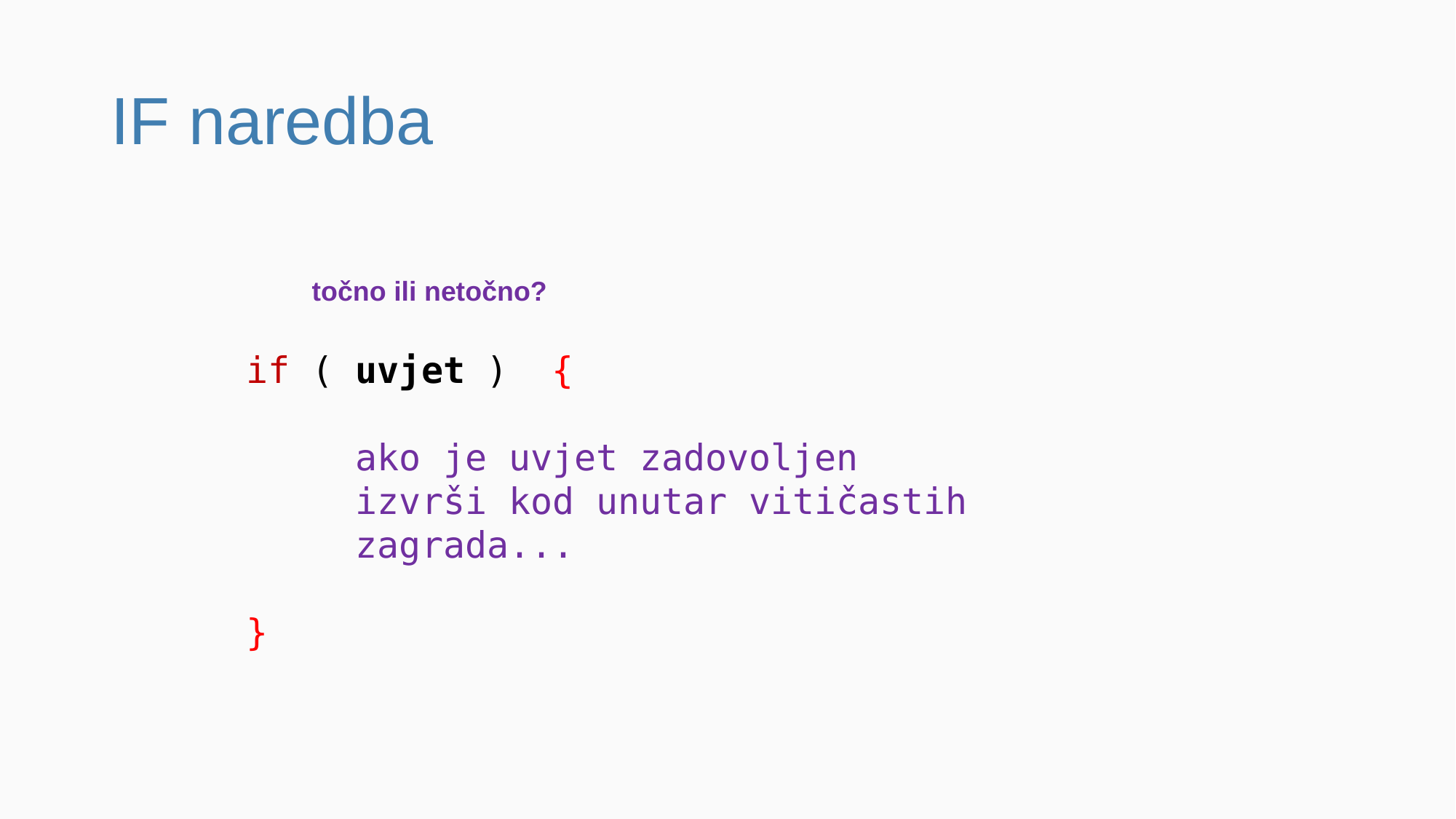

# IF naredba
točno ili netočno?
if ( uvjet )  {

	ako je uvjet zadovoljen
     izvrši kod unutar vitičastih
	zagrada...

}